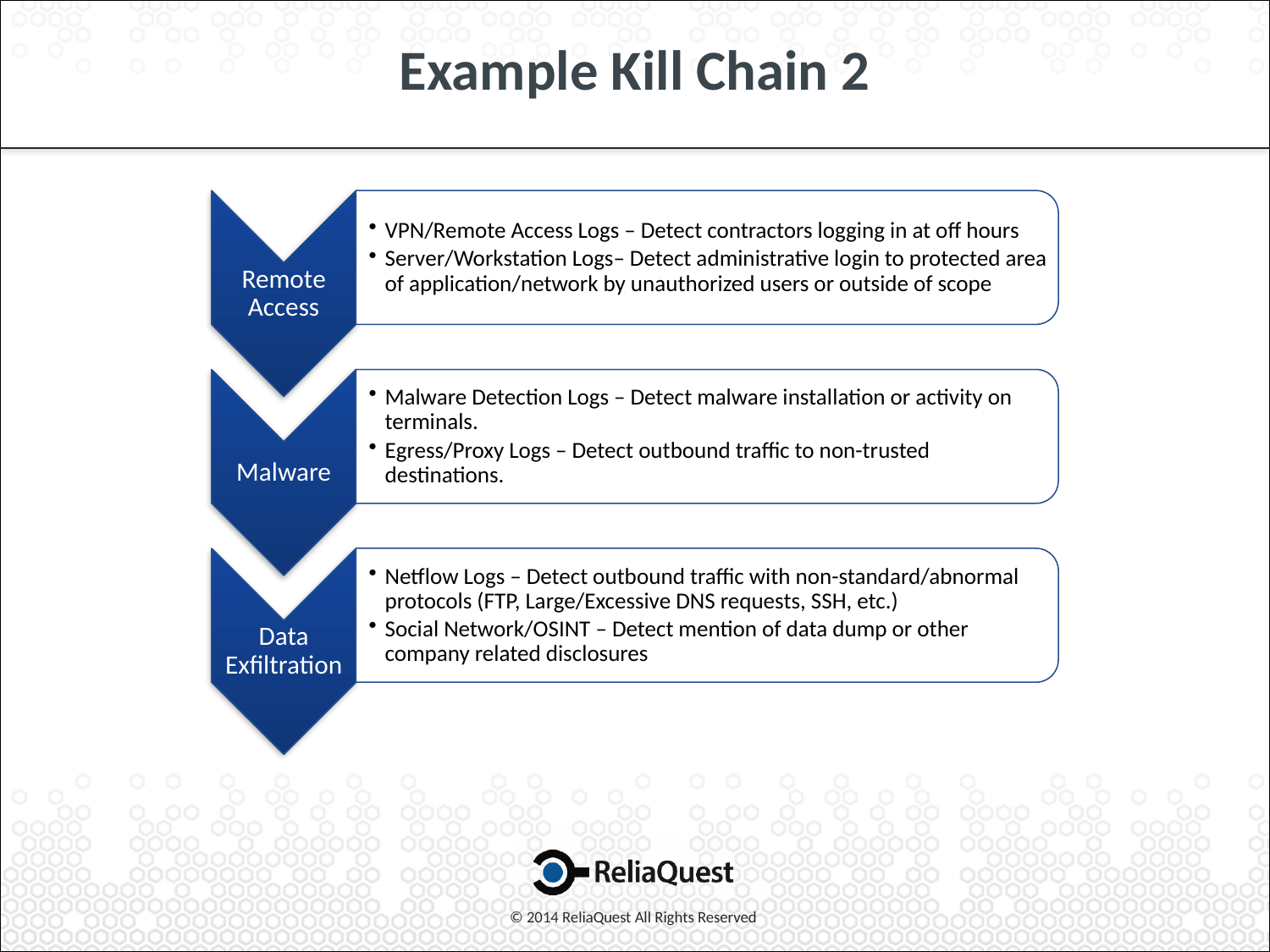

# Example Kill Chain 2
Remote Access
VPN/Remote Access Logs – Detect contractors logging in at off hours
Server/Workstation Logs– Detect administrative login to protected area of application/network by unauthorized users or outside of scope
Malware
Malware Detection Logs – Detect malware installation or activity on terminals.
Egress/Proxy Logs – Detect outbound traffic to non-trusted destinations.
Data Exfiltration
Netflow Logs – Detect outbound traffic with non-standard/abnormal protocols (FTP, Large/Excessive DNS requests, SSH, etc.)
Social Network/OSINT – Detect mention of data dump or other company related disclosures